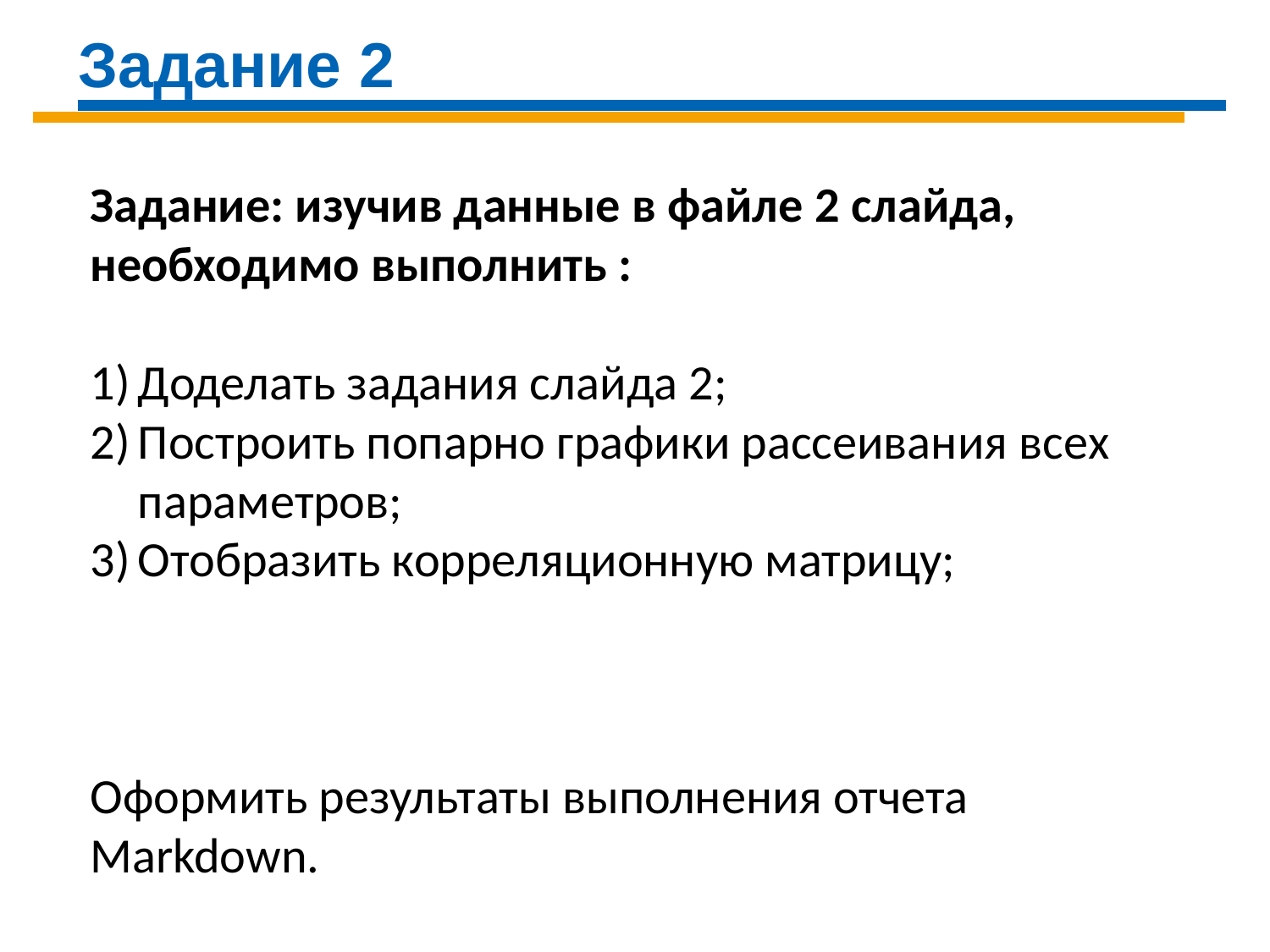

Задание 2
Задание: изучив данные в файле 2 слайда, необходимо выполнить :

Доделать задания слайда 2;
Построить попарно графики рассеивания всех параметров;
Отобразить корреляционную матрицу;

Оформить результаты выполнения отчета Markdown.